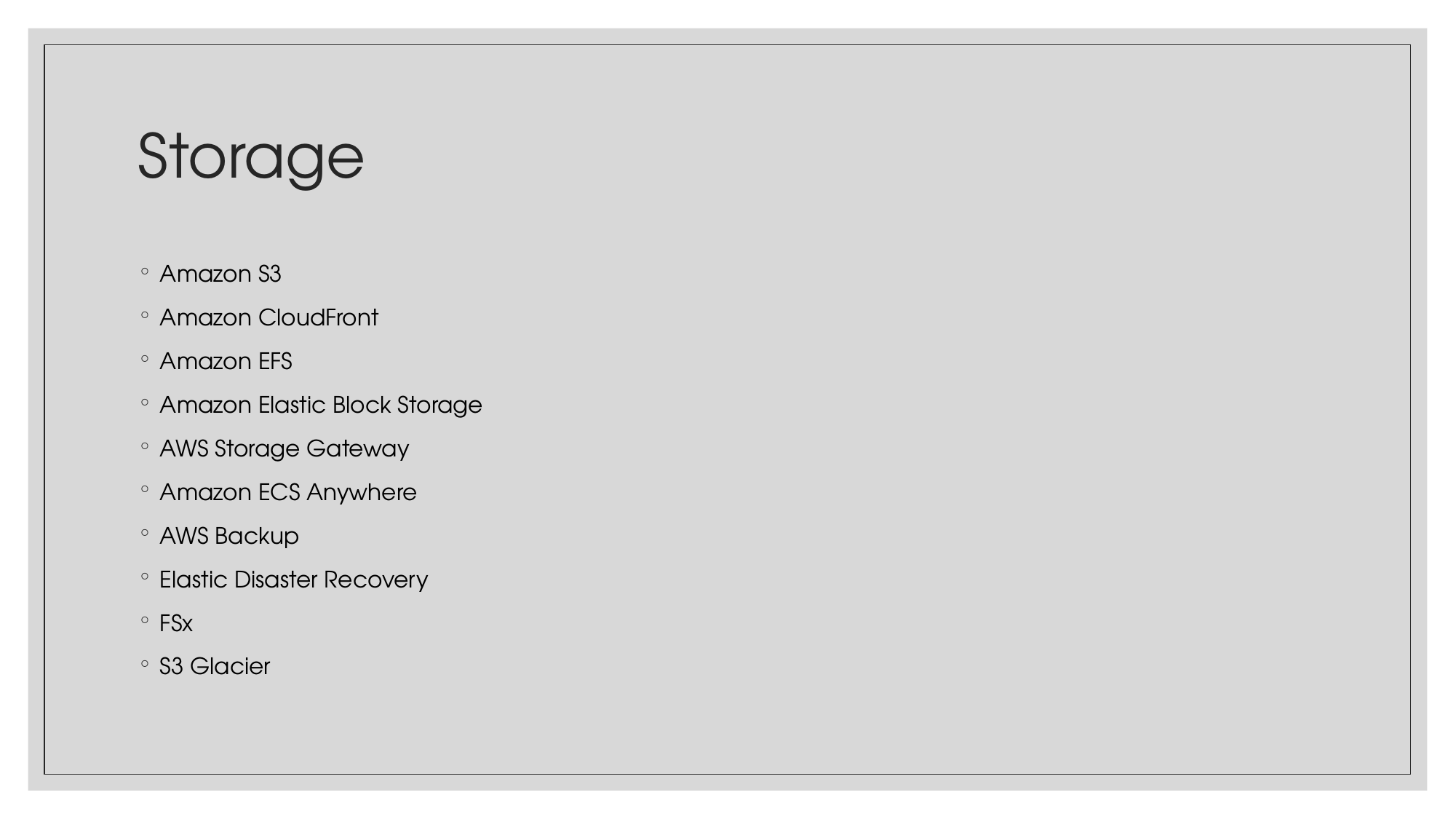

# Storage
Amazon S3
Amazon CloudFront
Amazon EFS
Amazon Elastic Block Storage
AWS Storage Gateway
Amazon ECS Anywhere
AWS Backup
Elastic Disaster Recovery
FSx
S3 Glacier